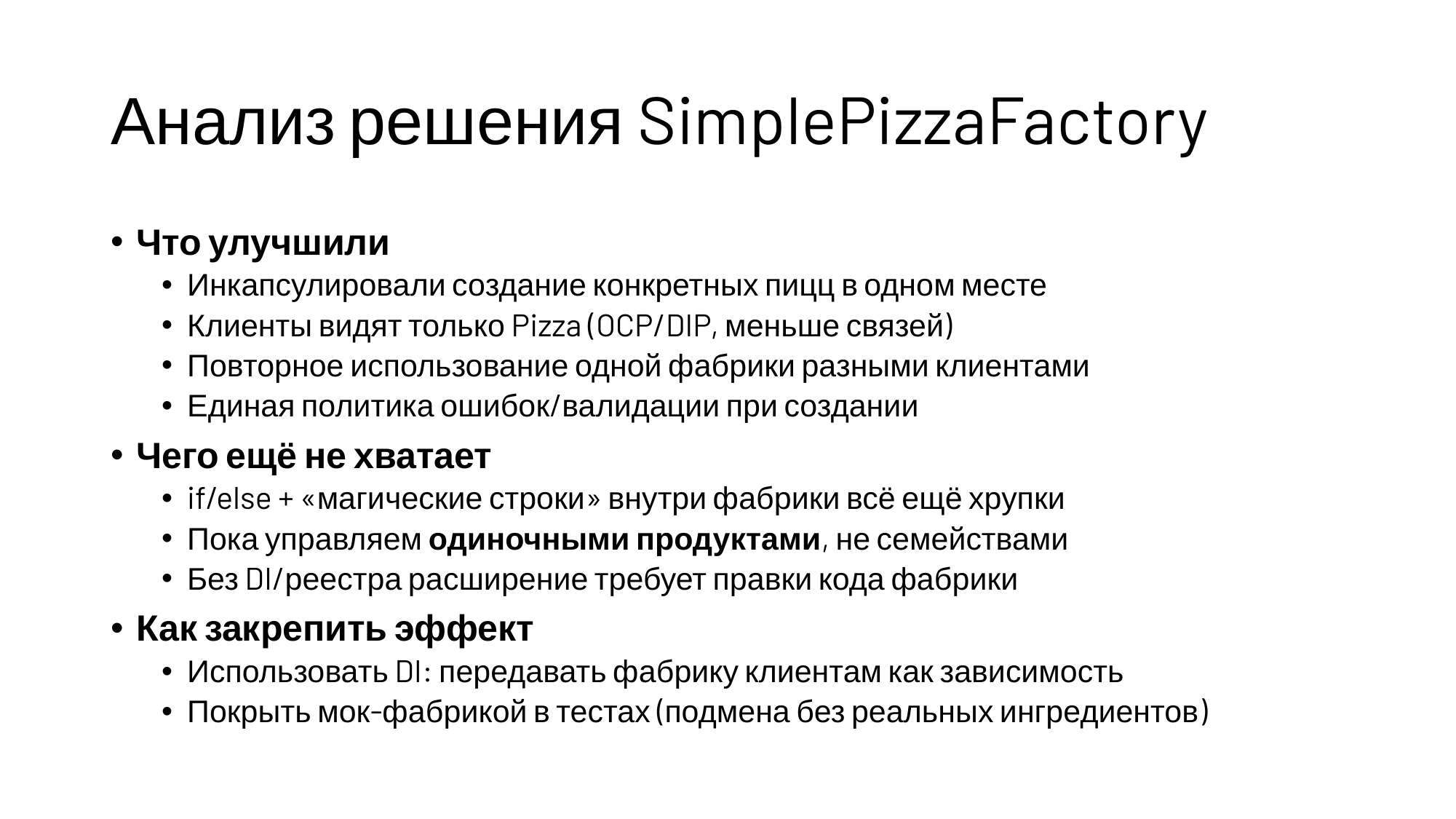

# Анализ решения SimplePizzaFactory
Что улучшили
Инкапсулировали создание конкретных пицц в одном месте
Клиенты видят только Pizza (OCP/DIP, меньше связей)
Повторное использование одной фабрики разными клиентами
Единая политика ошибок/валидации при создании
Чего ещё не хватает
if/else + «магические строки» внутри фабрики всё ещё хрупки
Пока управляем одиночными продуктами, не семействами
Без DI/реестра расширение требует правки кода фабрики
Как закрепить эффект
Использовать DI: передавать фабрику клиентам как зависимость
Покрыть мок-фабрикой в тестах (подмена без реальных ингредиентов)